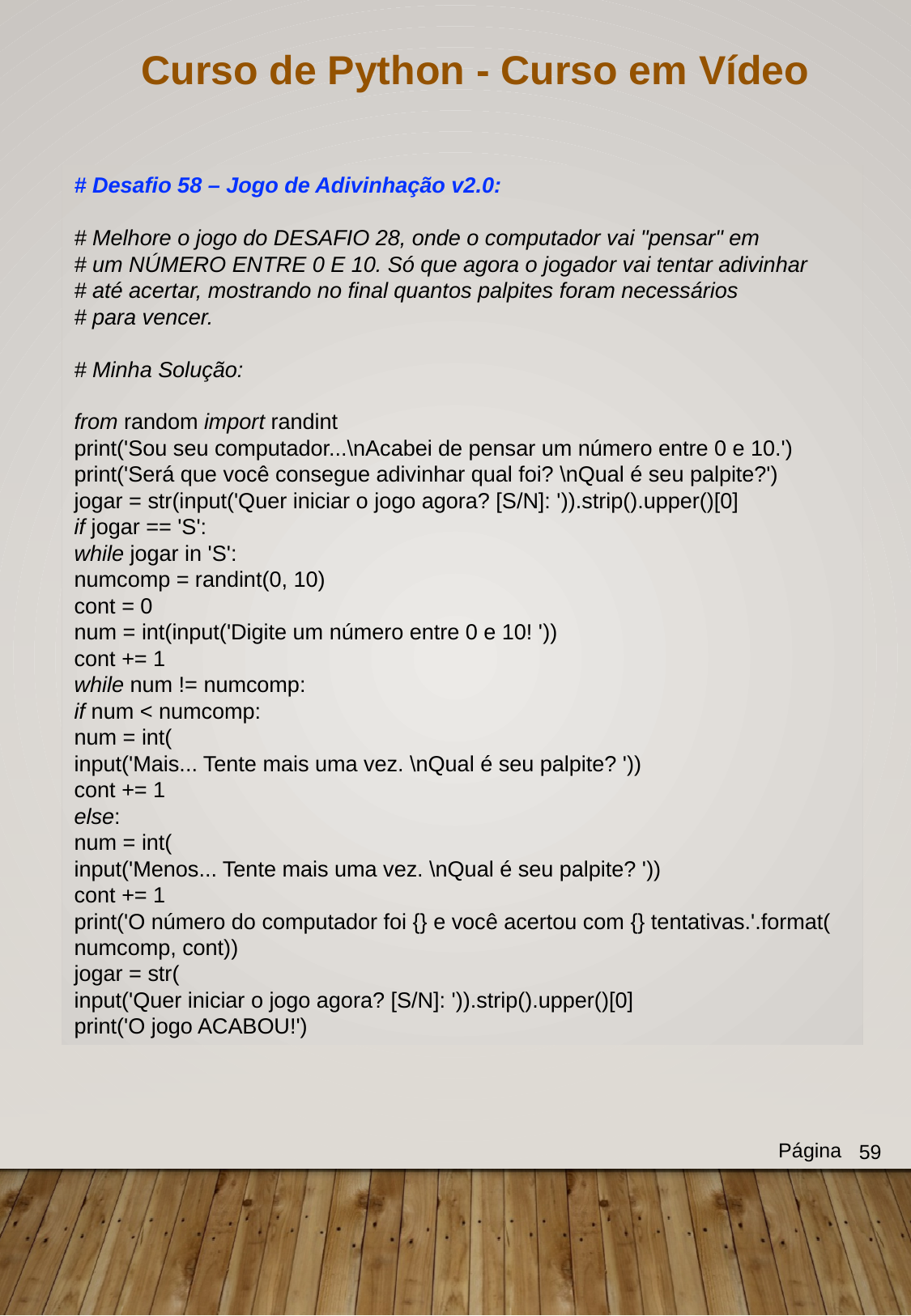

Curso de Python - Curso em Vídeo
# Desafio 58 – Jogo de Adivinhação v2.0:

# Melhore o jogo do DESAFIO 28, onde o computador vai "pensar" em
# um NÚMERO ENTRE 0 E 10. Só que agora o jogador vai tentar adivinhar
# até acertar, mostrando no final quantos palpites foram necessários
# para vencer.

# Minha Solução:

from random import randint
print('Sou seu computador...\nAcabei de pensar um número entre 0 e 10.')
print('Será que você consegue adivinhar qual foi? \nQual é seu palpite?')
jogar = str(input('Quer iniciar o jogo agora? [S/N]: ')).strip().upper()[0]
if jogar == 'S':
while jogar in 'S':
numcomp = randint(0, 10)
cont = 0
num = int(input('Digite um número entre 0 e 10! '))
cont += 1
while num != numcomp:
if num < numcomp:
num = int(
input('Mais... Tente mais uma vez. \nQual é seu palpite? '))
cont += 1
else:
num = int(
input('Menos... Tente mais uma vez. \nQual é seu palpite? '))
cont += 1
print('O número do computador foi {} e você acertou com {} tentativas.'.format(
numcomp, cont))
jogar = str(
input('Quer iniciar o jogo agora? [S/N]: ')).strip().upper()[0]
print('O jogo ACABOU!')
Página
59